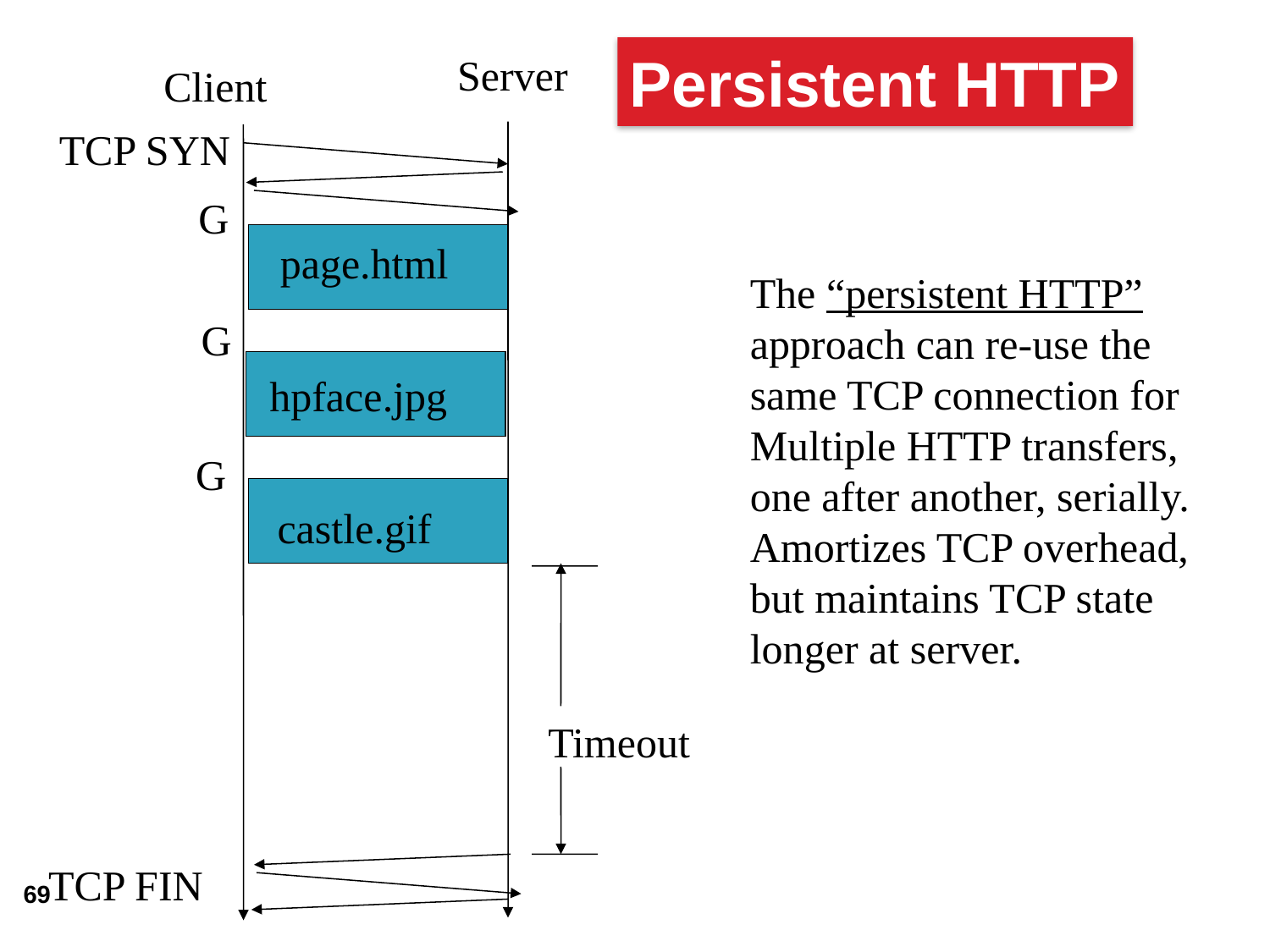

Persistent HTTP
Server
Client
TCP SYN

G

page.html

The “persistent HTTP”
approach can re-use the
same TCP connection for
Multiple HTTP transfers,
one after another, serially.
Amortizes TCP overhead,
but maintains TCP state
longer at server.
G

hpface.jpg
G

castle.gif

Timeout

TCP FIN

69